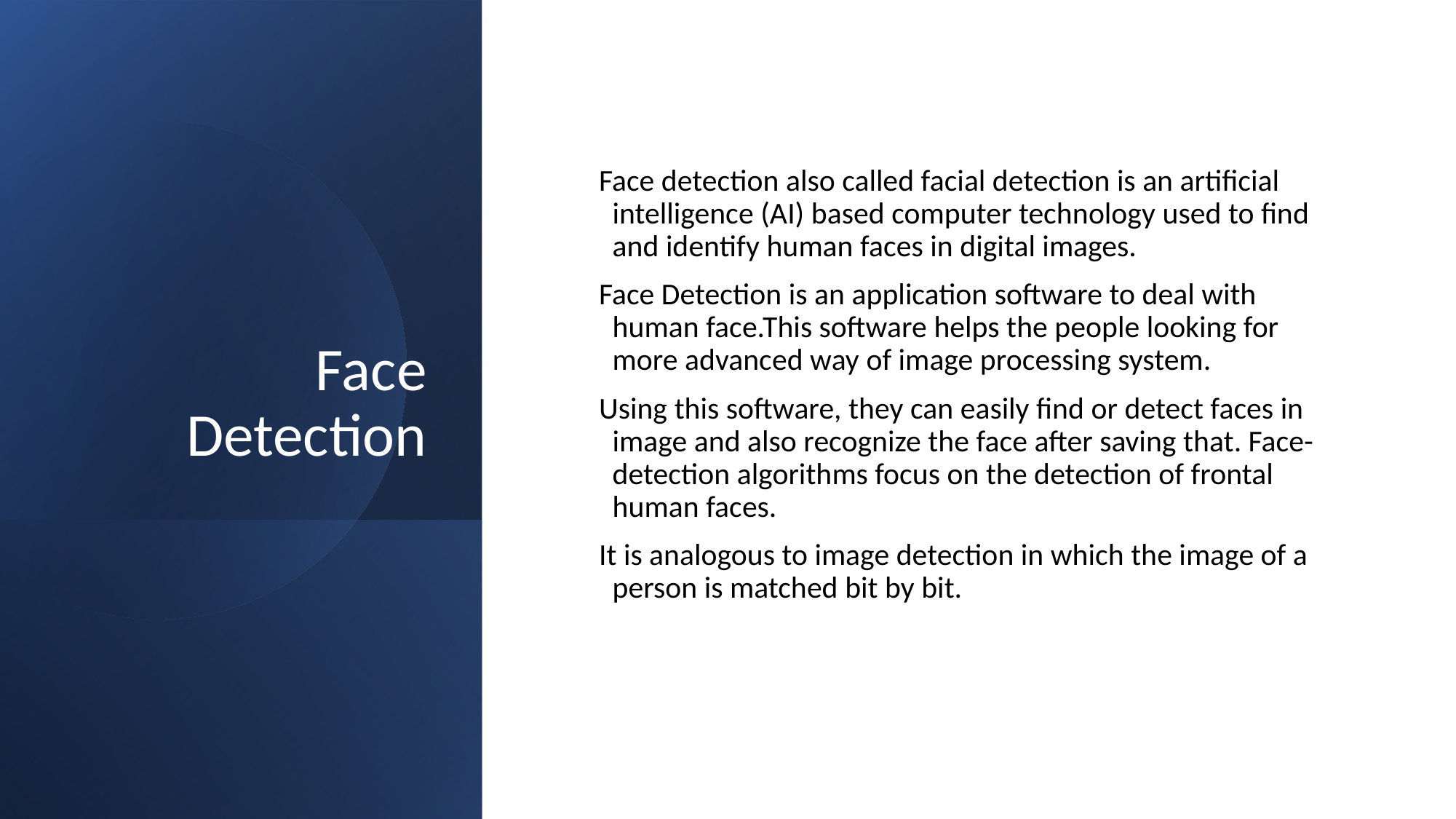

# Face Detection
  Face detection also called facial detection is an artificial intelligence (AI) based computer technology used to find and identify human faces in digital images.
  Face Detection is an application software to deal with human face.This software helps the people looking for more advanced way of image processing system.
  Using this software, they can easily find or detect faces in image and also recognize the face after saving that. Face-detection algorithms focus on the detection of frontal human faces.
  It is analogous to image detection in which the image of a person is matched bit by bit.